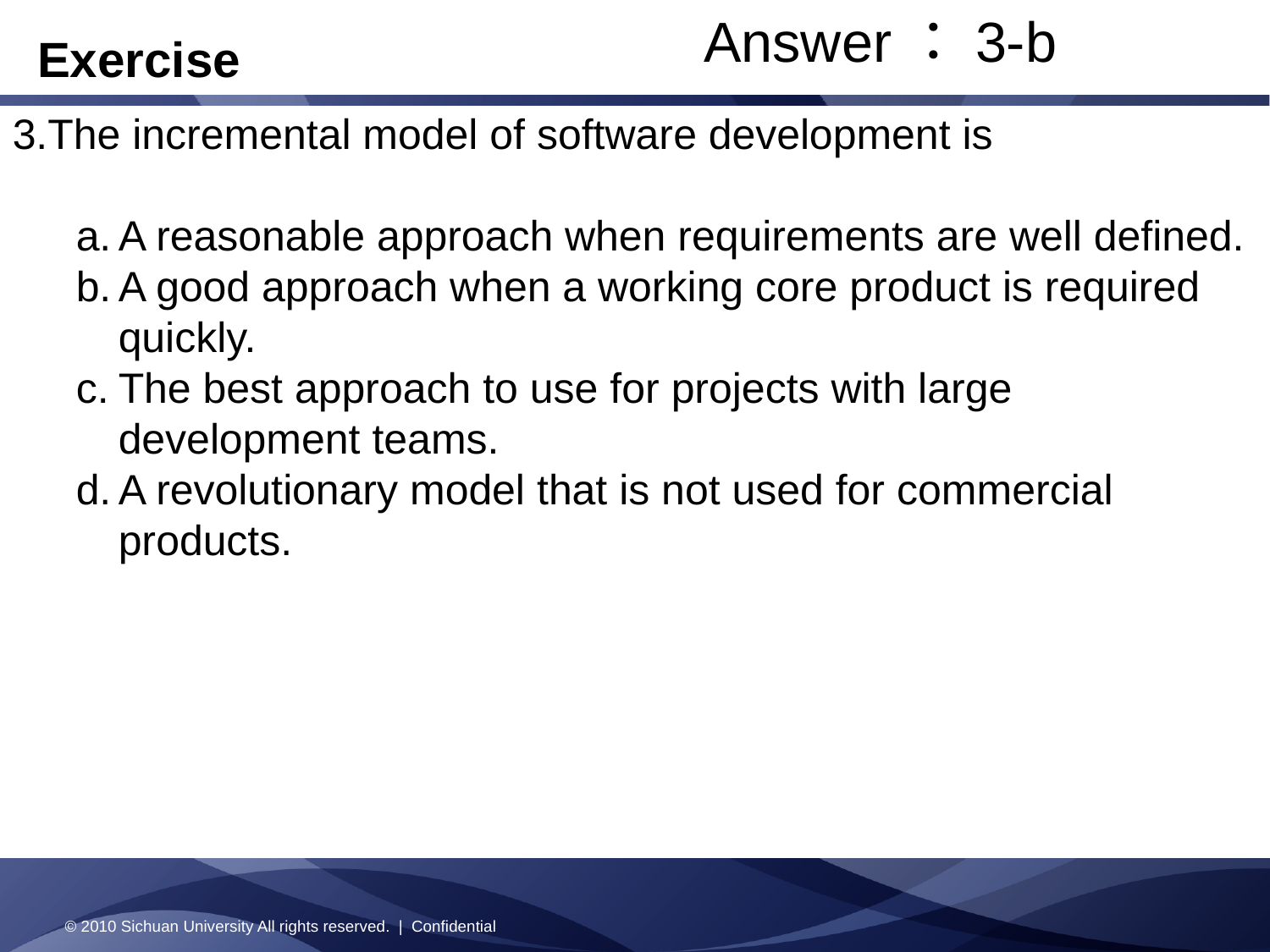

Answer：3-b
Exercise
3.The incremental model of software development is
A reasonable approach when requirements are well defined.
A good approach when a working core product is required quickly.
The best approach to use for projects with large development teams.
A revolutionary model that is not used for commercial products.

© 2010 Sichuan University All rights reserved.  |  Confidential